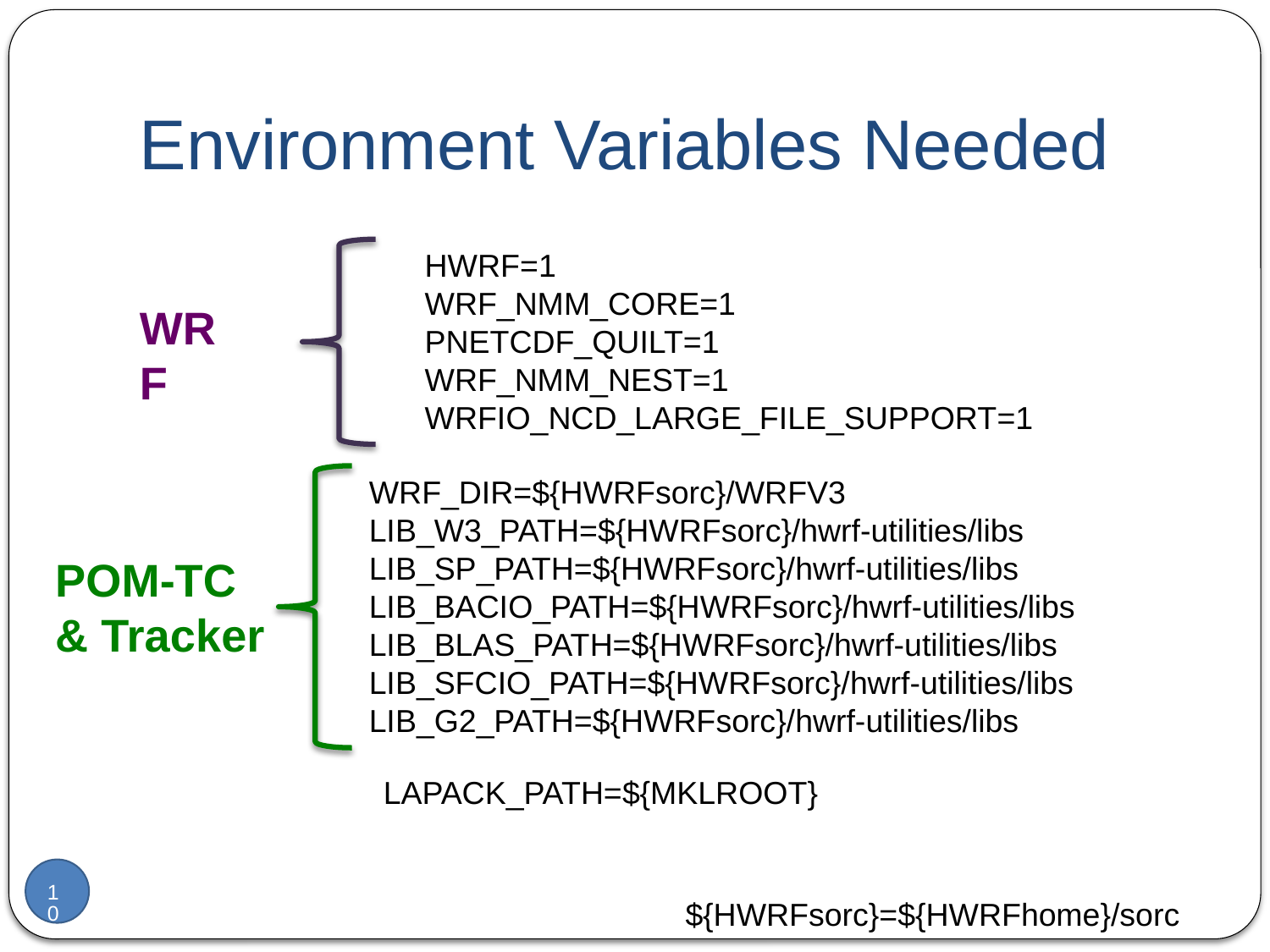

# Environment Variables Needed

HWRF=1
WRF_NMM_CORE=1
PNETCDF_QUILT=1
WRF_NMM_NEST=1
WRFIO_NCD_LARGE_FILE_SUPPORT=1
WRF

WRF_DIR=${HWRFsorc}/WRFV3
LIB_W3_PATH=${HWRFsorc}/hwrf-utilities/libs
LIB_SP_PATH=${HWRFsorc}/hwrf-utilities/libs
LIB_BACIO_PATH=${HWRFsorc}/hwrf-utilities/libs
LIB_BLAS_PATH=${HWRFsorc}/hwrf-utilities/libs
LIB_SFCIO_PATH=${HWRFsorc}/hwrf-utilities/libs
LIB_G2_PATH=${HWRFsorc}/hwrf-utilities/libs
POM-TC & Tracker
LAPACK_PATH=${MKLROOT}
${HWRFsorc}=${HWRFhome}/sorc